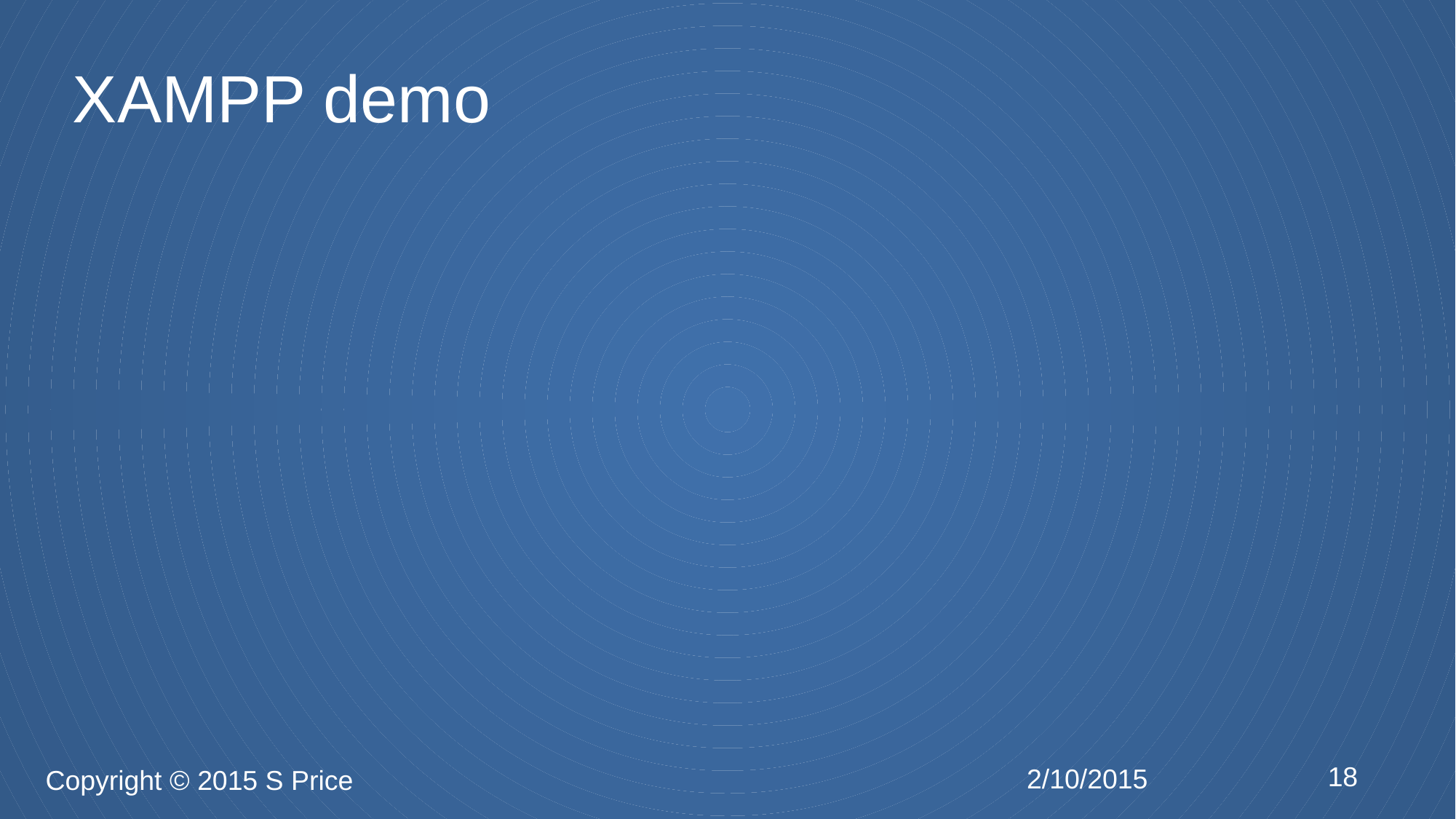

# XAMPP demo

18
2/10/2015
Copyright © 2015 S Price